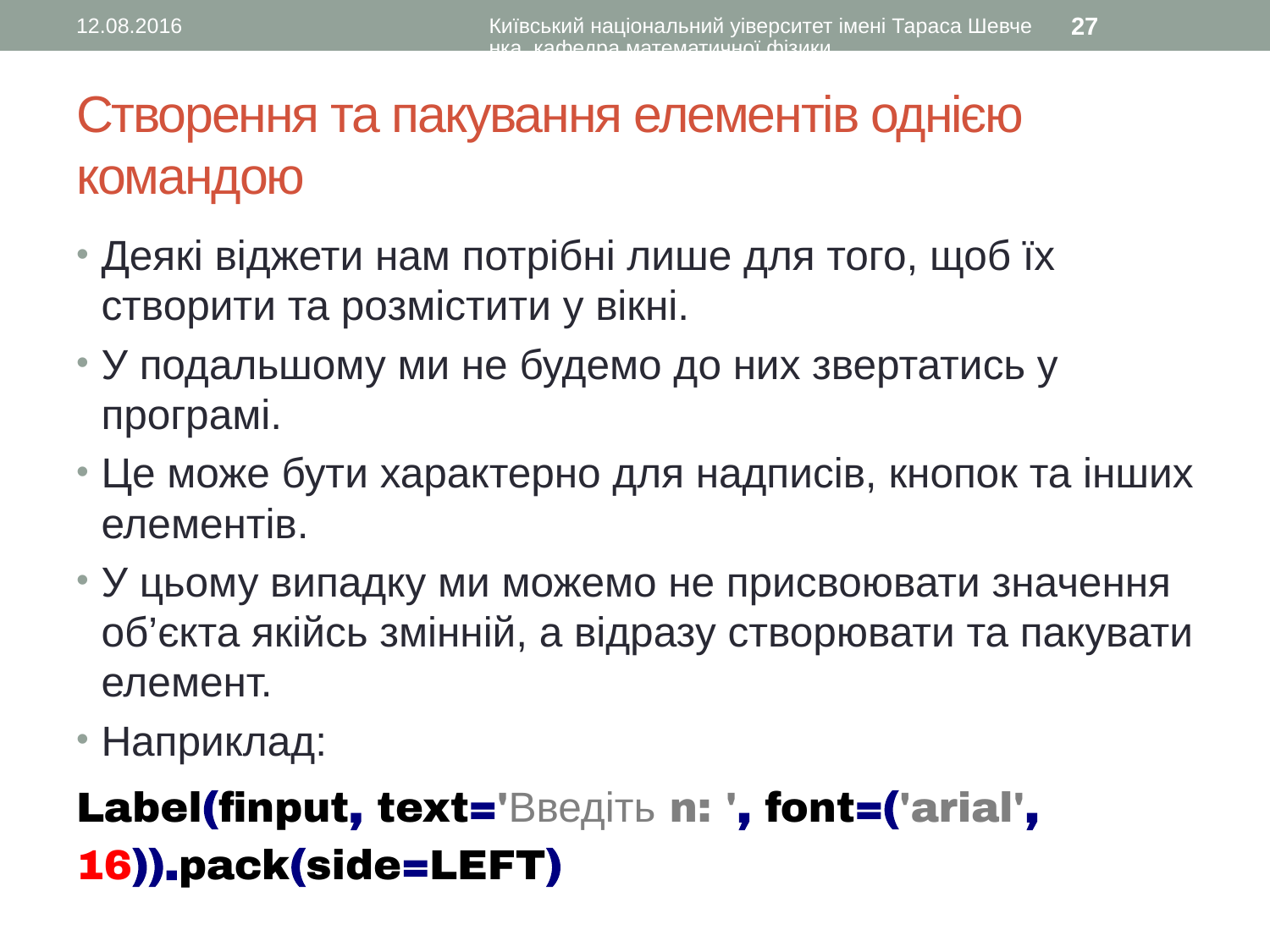

12.08.2016
Київський національний уіверситет імені Тараса Шевченка, кафедра математичної фізики
27
# Створення та пакування елементів однією командою
Деякі віджети нам потрібні лише для того, щоб їх створити та розмістити у вікні.
У подальшому ми не будемо до них звертатись у програмі.
Це може бути характерно для надписів, кнопок та інших елементів.
У цьому випадку ми можемо не присвоювати значення об’єкта якійсь змінній, а відразу створювати та пакувати елемент.
Наприклад:
Label(finput, text='Введіть n: ', font=('arial', 				16)).pack(side=LEFT)